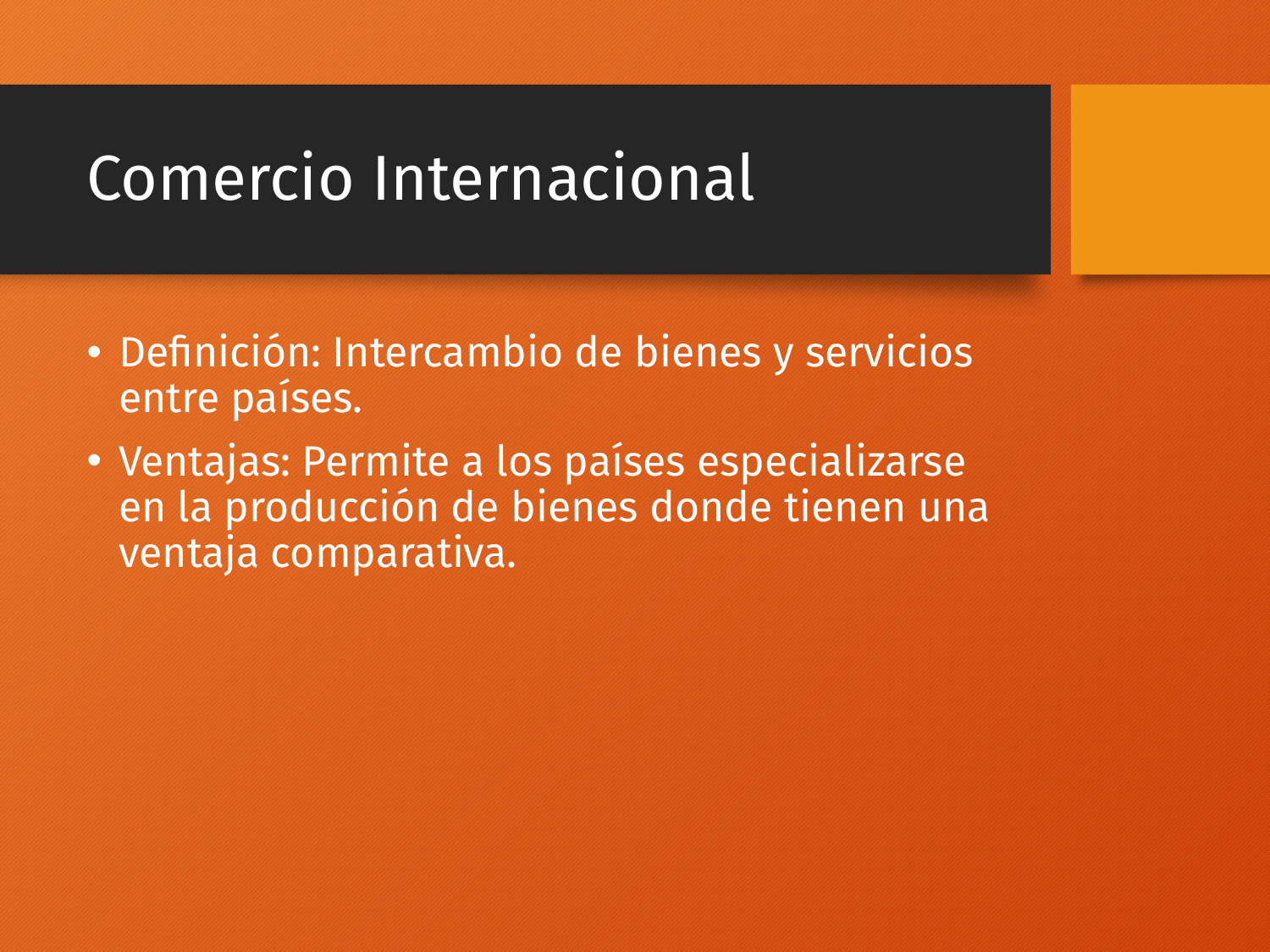

# Comercio Internacional
Definición: Intercambio de bienes y servicios entre países.
Ventajas: Permite a los países especializarse en la producción de bienes donde tienen una ventaja comparativa.